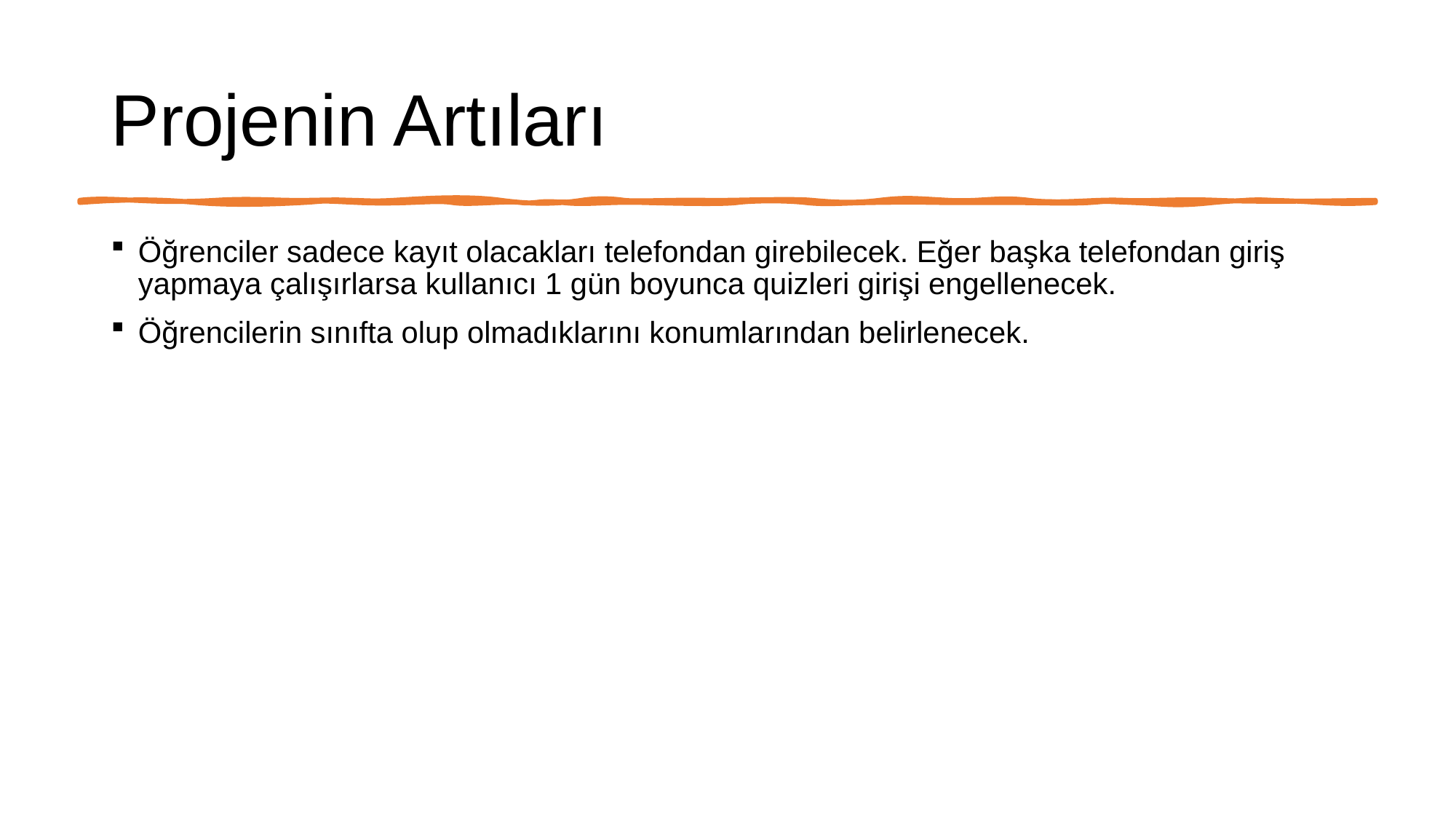

# Projenin Artıları

Öğrenciler sadece kayıt olacakları telefondan girebilecek. Eğer başka telefondan giriş yapmaya çalışırlarsa kullanıcı 1 gün boyunca quizleri girişi engellenecek.
Öğrencilerin sınıfta olup olmadıklarını konumlarından belirlenecek.